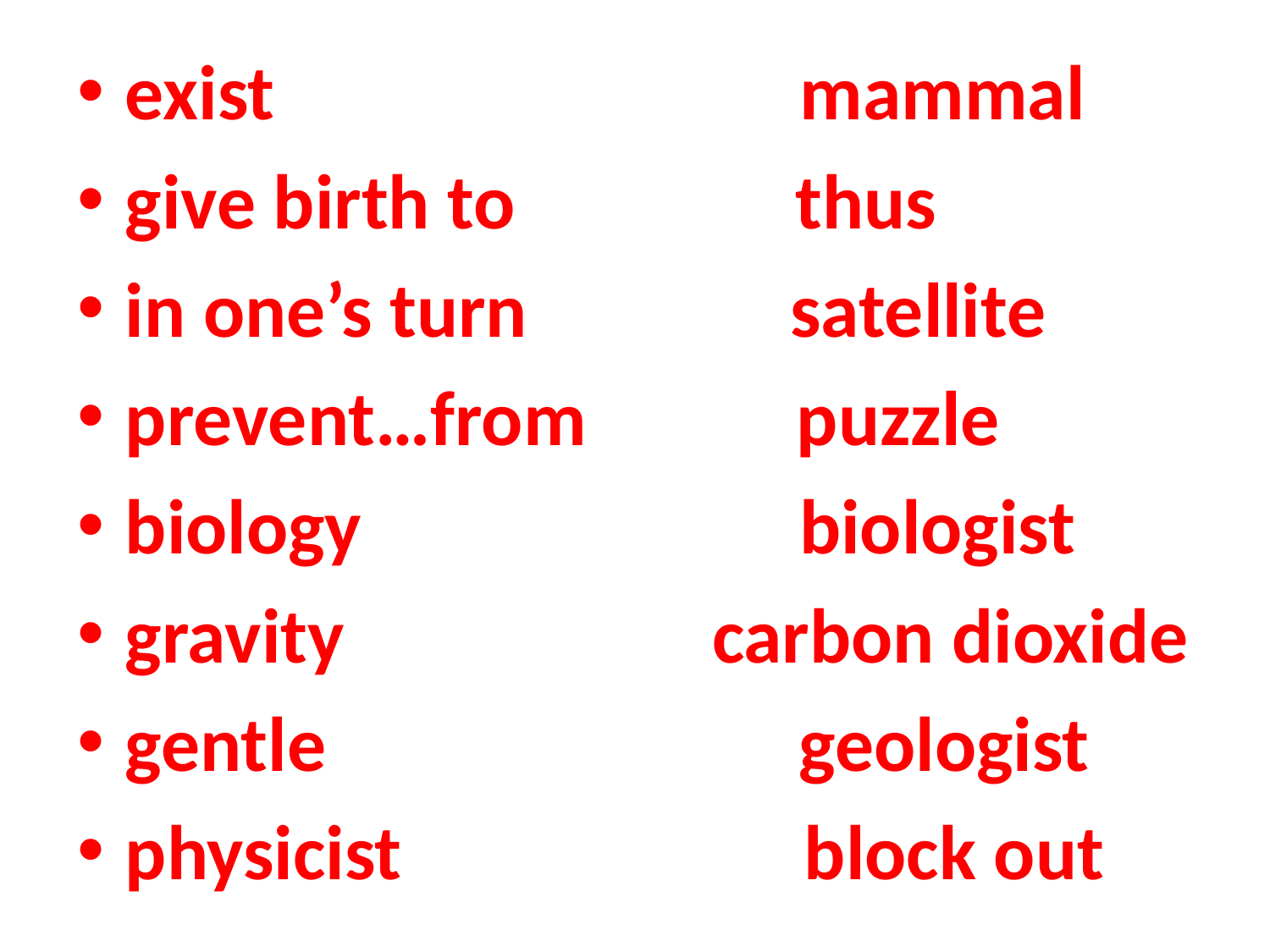

exist                              mammal
give birth to                thus
in one’s turn               satellite
prevent…from            puzzle
biology                         biologist
gravity                     carbon dioxide
gentle                           geologist
physicist                       block out